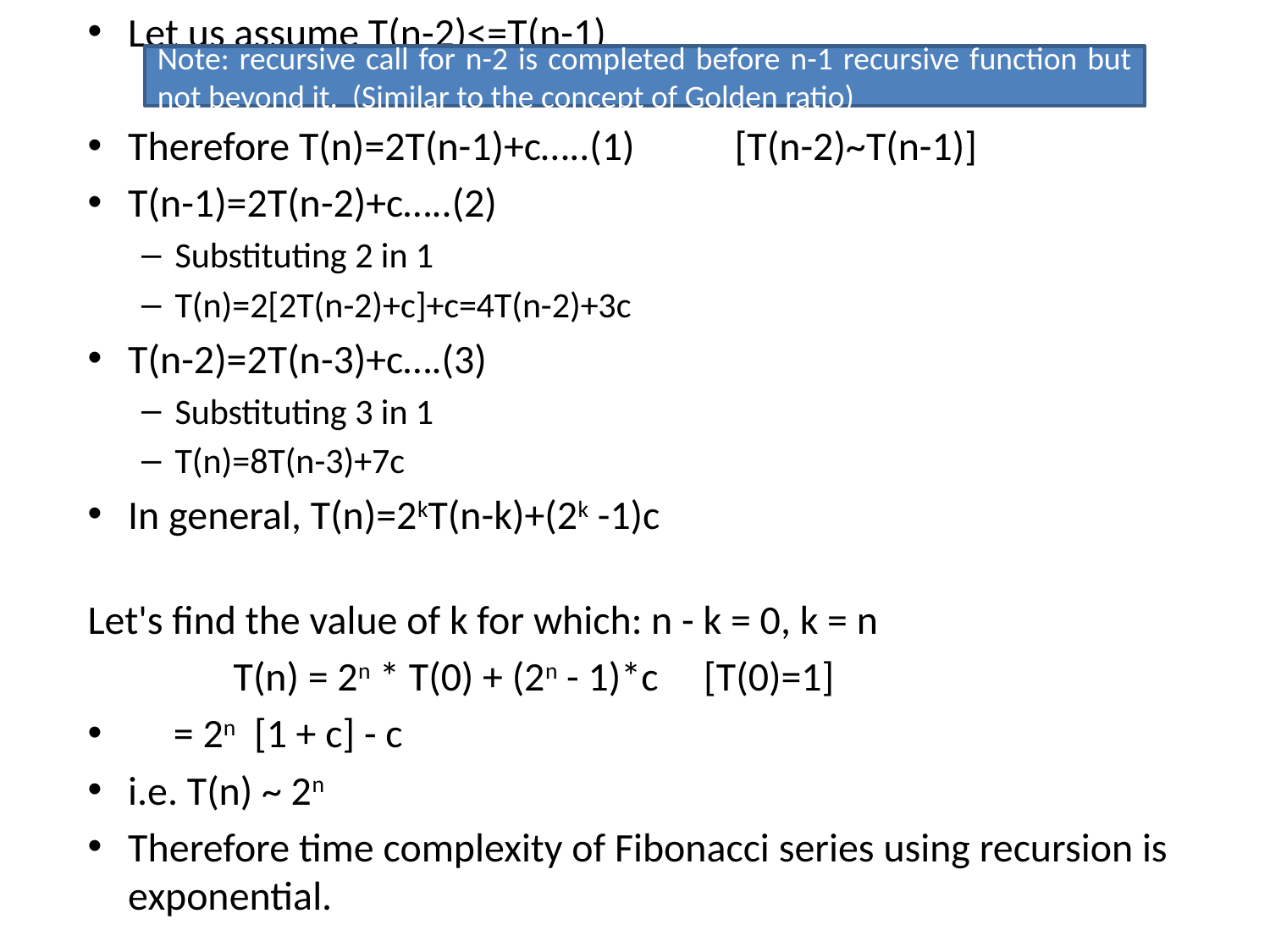

Let us assume T(n-2)<=T(n-1)

Therefore T(n)=2T(n-1)+c…..(1)           [T(n-2)~T(n-1)]
T(n-1)=2T(n-2)+c…..(2)
Substituting 2 in 1
T(n)=2[2T(n-2)+c]+c=4T(n-2)+3c
T(n-2)=2T(n-3)+c….(3)
Substituting 3 in 1
T(n)=8T(n-3)+7c
In general, T(n)=2kT(n-k)+(2k -1)c

Let's find the value of k for which: n - k = 0, k = n
                T(n) = 2n * T(0) + (2n - 1)*c     [T(0)=1]
     = 2n  [1 + c] - c
i.e. T(n) ~ 2n
Therefore time complexity of Fibonacci series using recursion is exponential.

Note: recursive call for n-2 is completed before n-1 recursive function but not beyond it.  (Similar to the concept of Golden ratio)